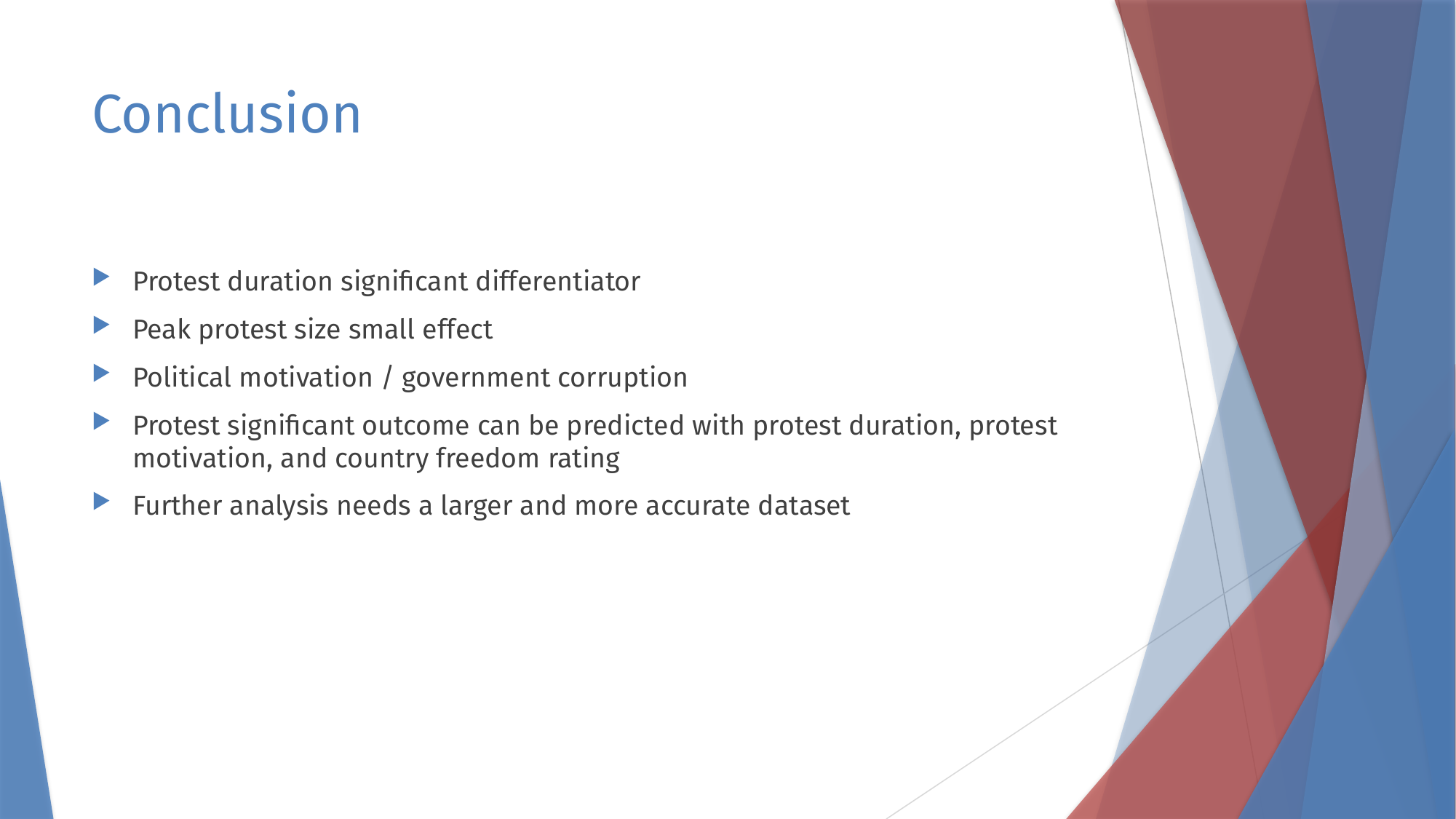

# Conclusion
Protest duration significant differentiator
Peak protest size small effect
Political motivation / government corruption
Protest significant outcome can be predicted with protest duration, protest motivation, and country freedom rating
Further analysis needs a larger and more accurate dataset